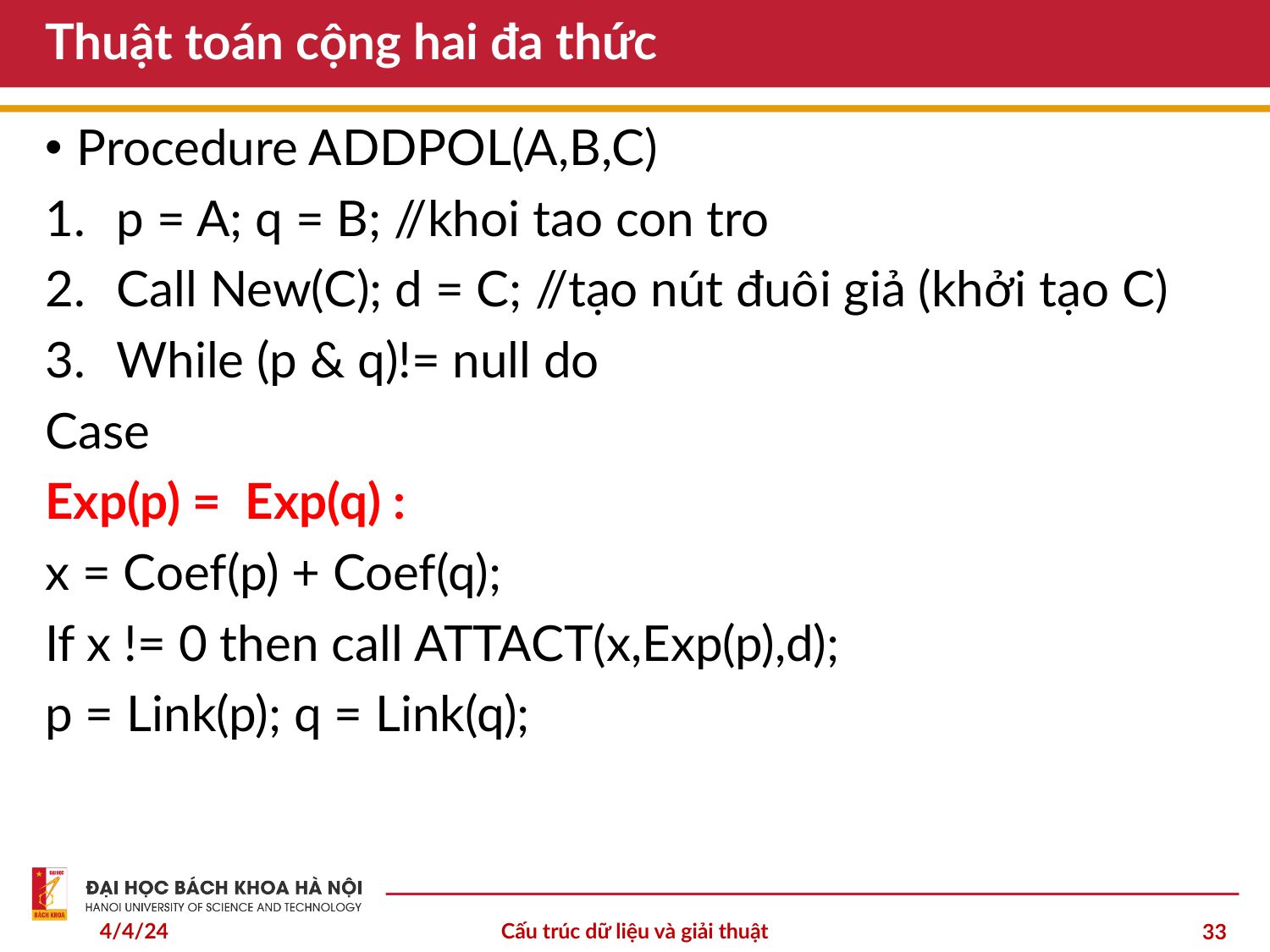

# Thuật toán cộng hai đa thức
Procedure ADDPOL(A,B,C)
p = A; q = B; //khoi tao con tro
Call New(C); d = C; //tạo nút đuôi giả (khởi tạo C)
While (p & q)!= null do
Case
Exp(p) =  Exp(q) :
x = Coef(p) + Coef(q);
If x != 0 then call ATTACT(x,Exp(p),d);
p = Link(p); q = Link(q);

4/4/24
Cấu trúc dữ liệu và giải thuật
33